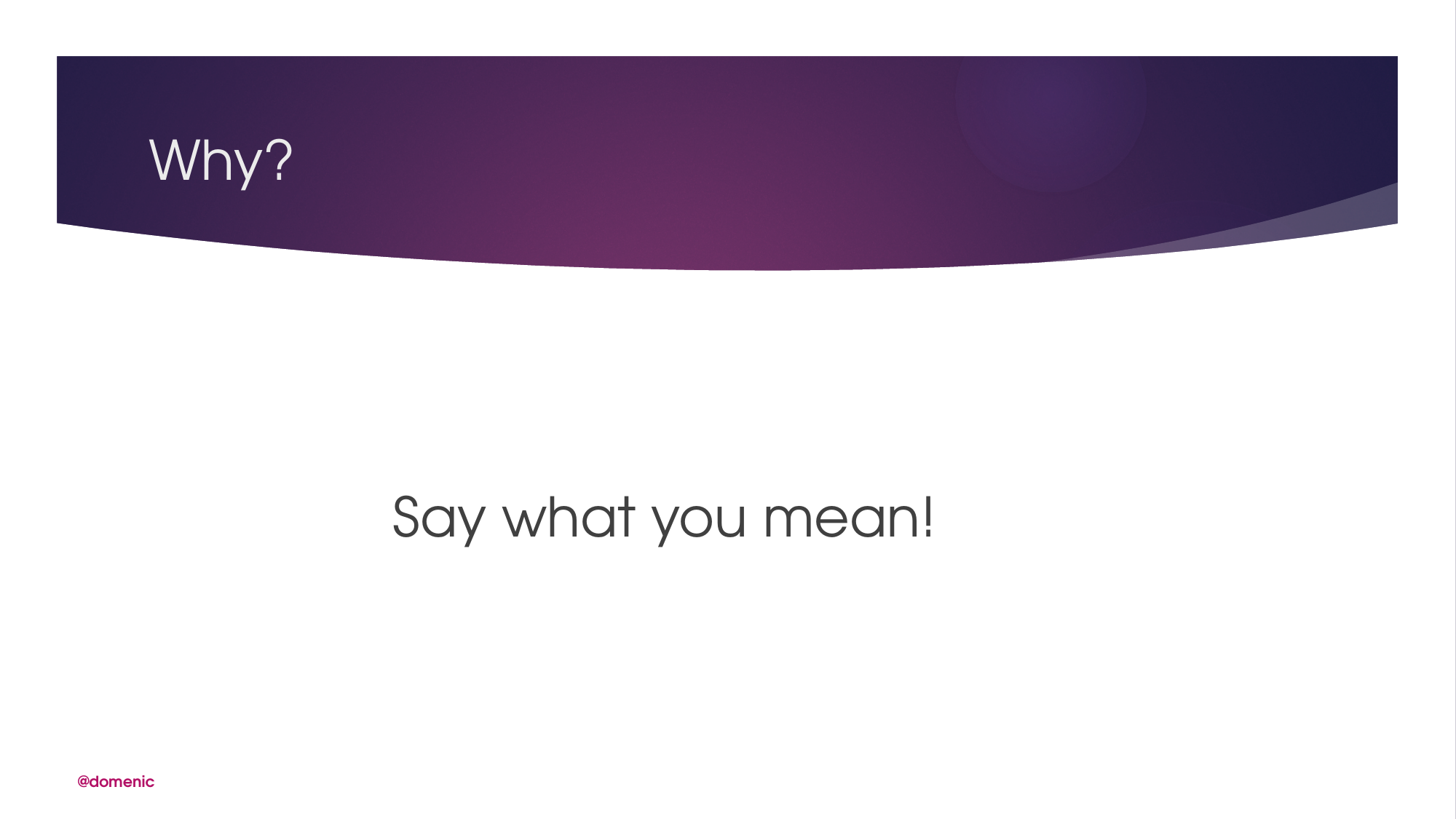

# Why?
Say what you mean!
@domenic